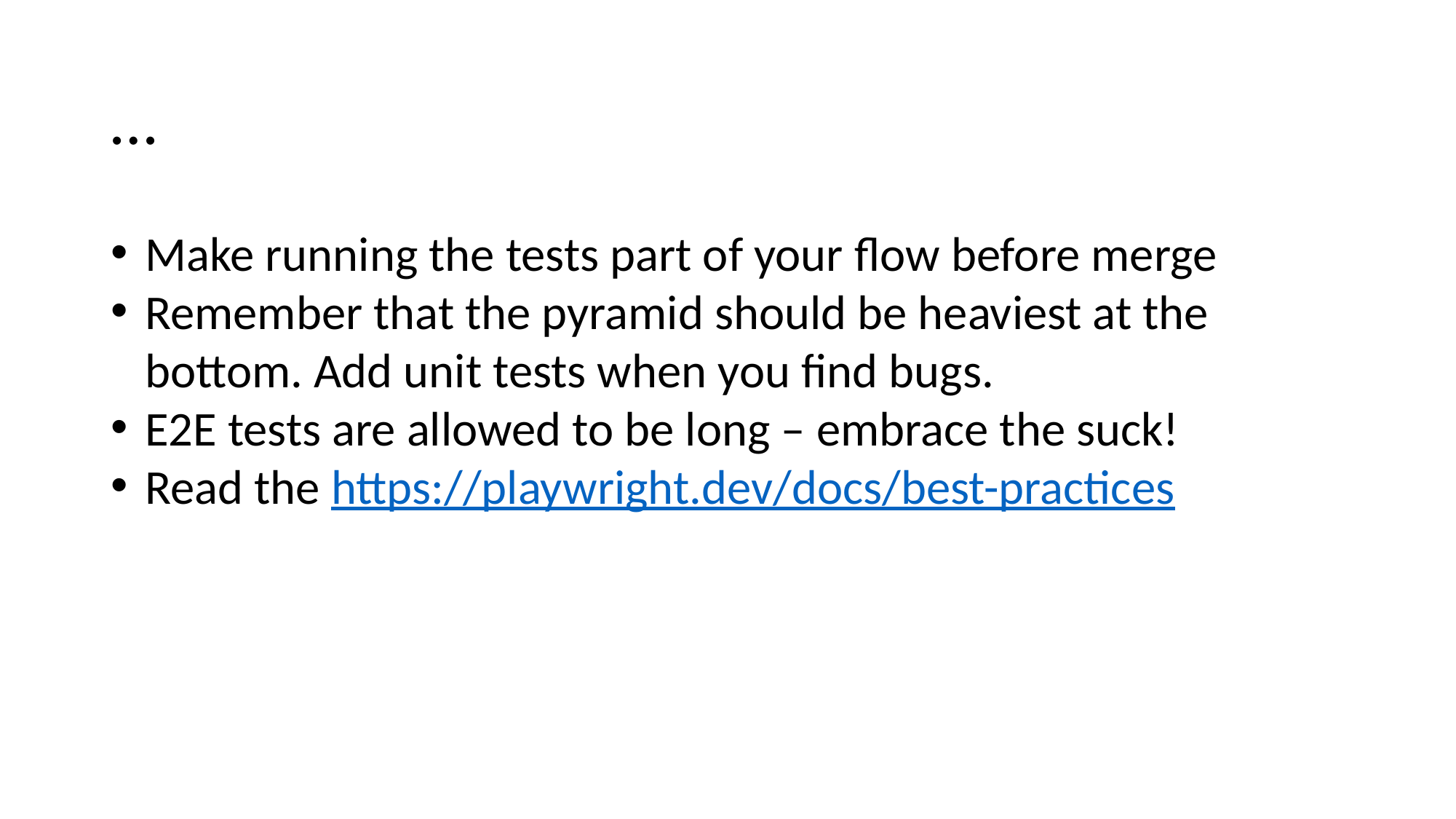

# …
Make running the tests part of your flow before merge
Remember that the pyramid should be heaviest at the bottom. Add unit tests when you find bugs.
E2E tests are allowed to be long – embrace the suck!
Read the https://playwright.dev/docs/best-practices